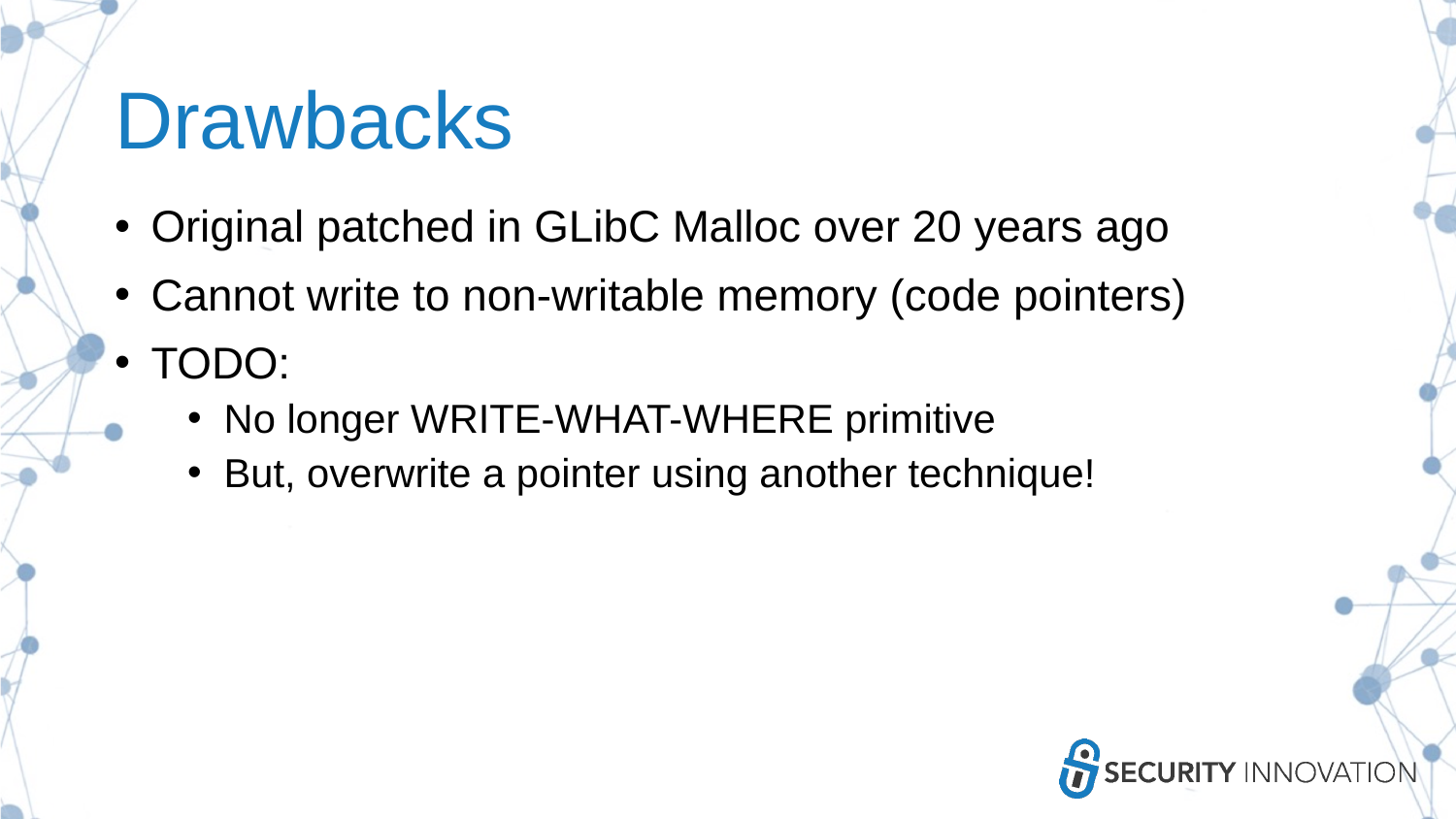

# Drawbacks
Original patched in GLibC Malloc over 20 years ago
Cannot write to non-writable memory (code pointers)
TODO:
No longer WRITE-WHAT-WHERE primitive
But, overwrite a pointer using another technique!